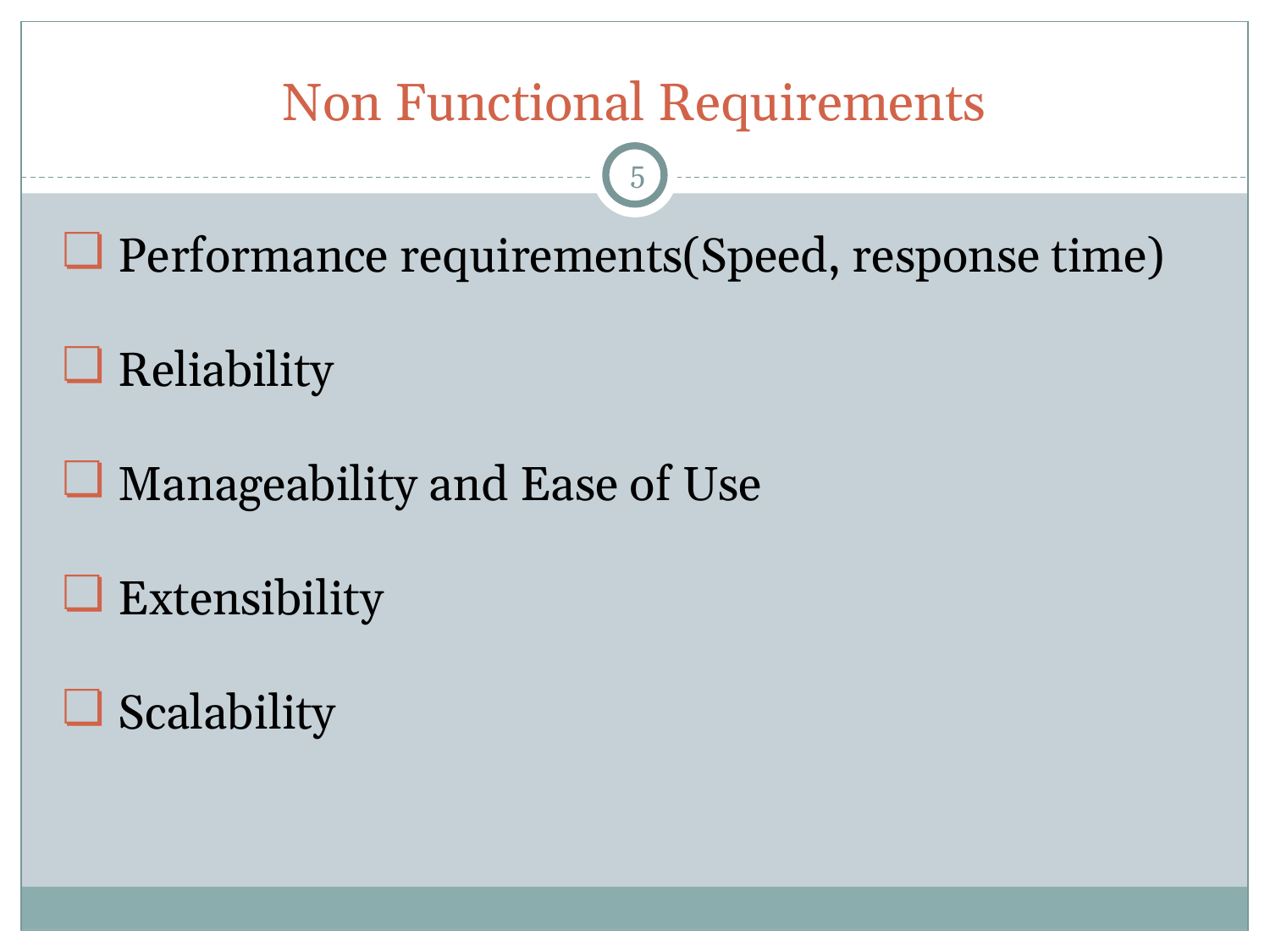

# Non Functional Requirements
5

Performance requirements(Speed, response time)

Reliability

Manageability and Ease of Use

Extensibility

Scalability